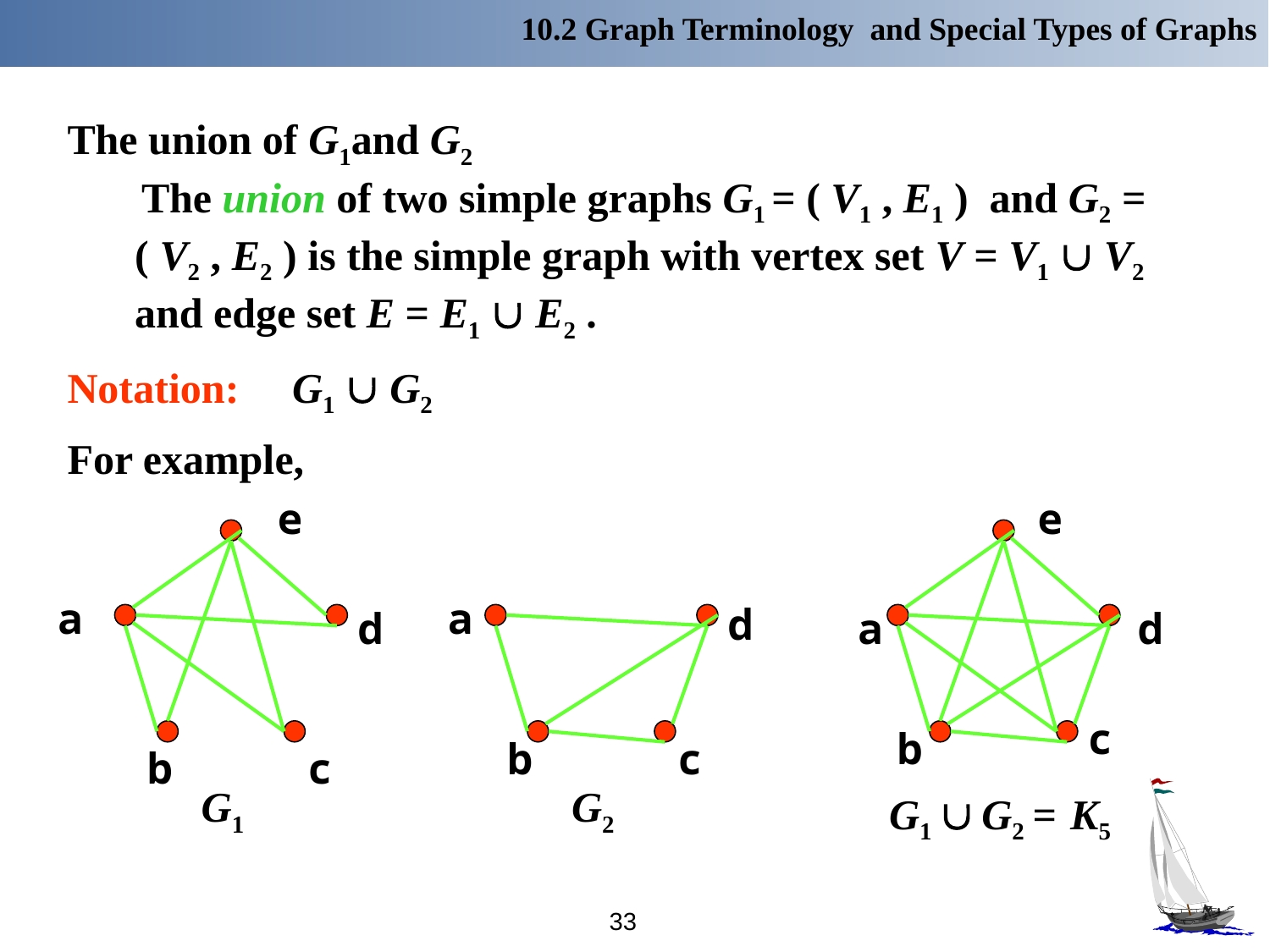

10.2 Graph Terminology  and Special Types of Graphs
The union of G1and G2
       The union of two simple graphs G1 = ( V1 , E1 )  and G2 = ( V2 , E2 ) is the simple graph with vertex set V = V1 ∪ V2 and edge set E = E1 ∪ E2 .
Notation:     G1 ∪ G2
For example,
e
e

a
a
d
d
a
d

c
b
b
c
b
c
G1
G2
G1 ∪ G2 = K5
33